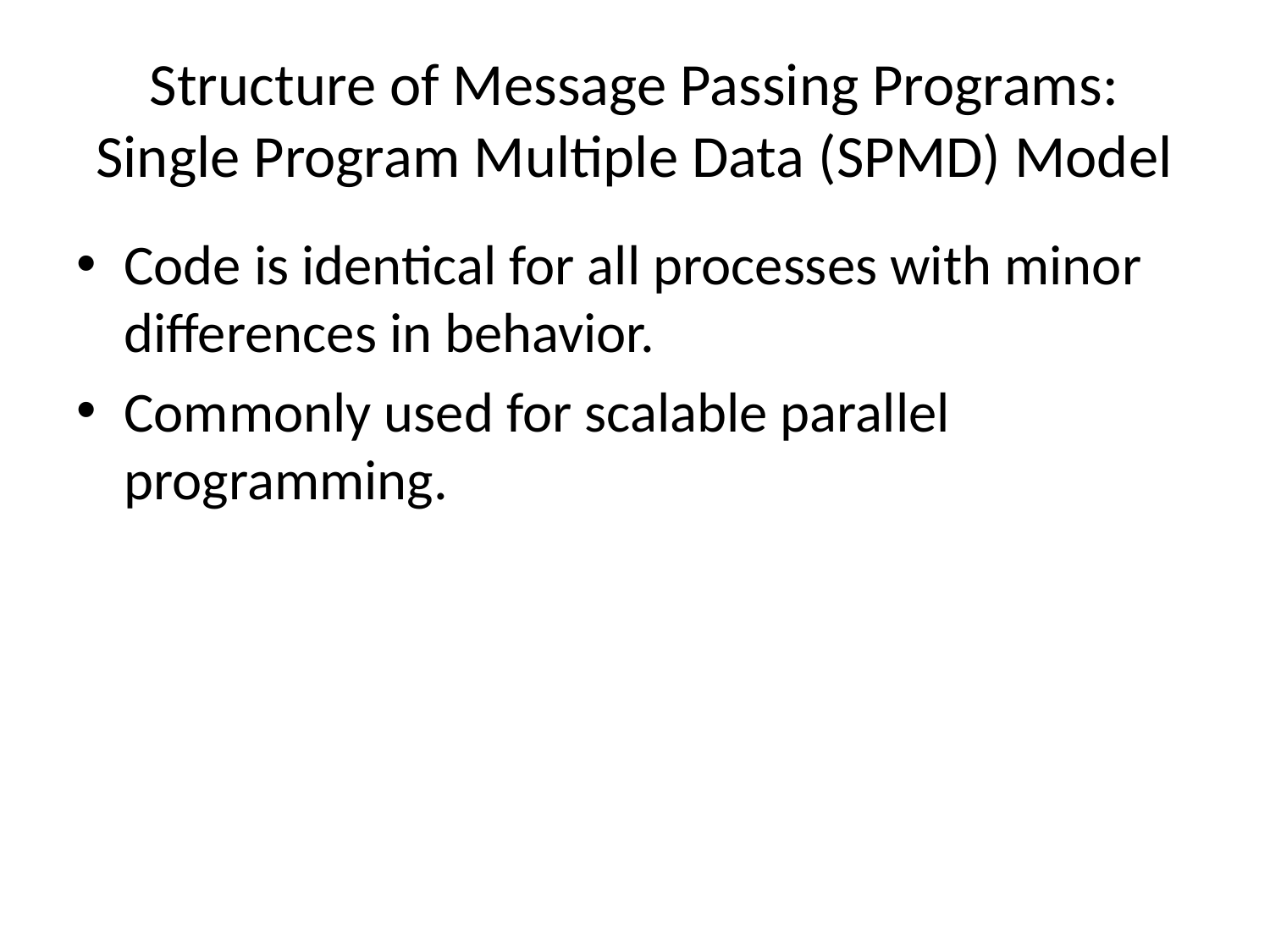

# Structure of Message Passing Programs: Single Program Multiple Data (SPMD) Model
Code is identical for all processes with minor differences in behavior.
Commonly used for scalable parallel programming.